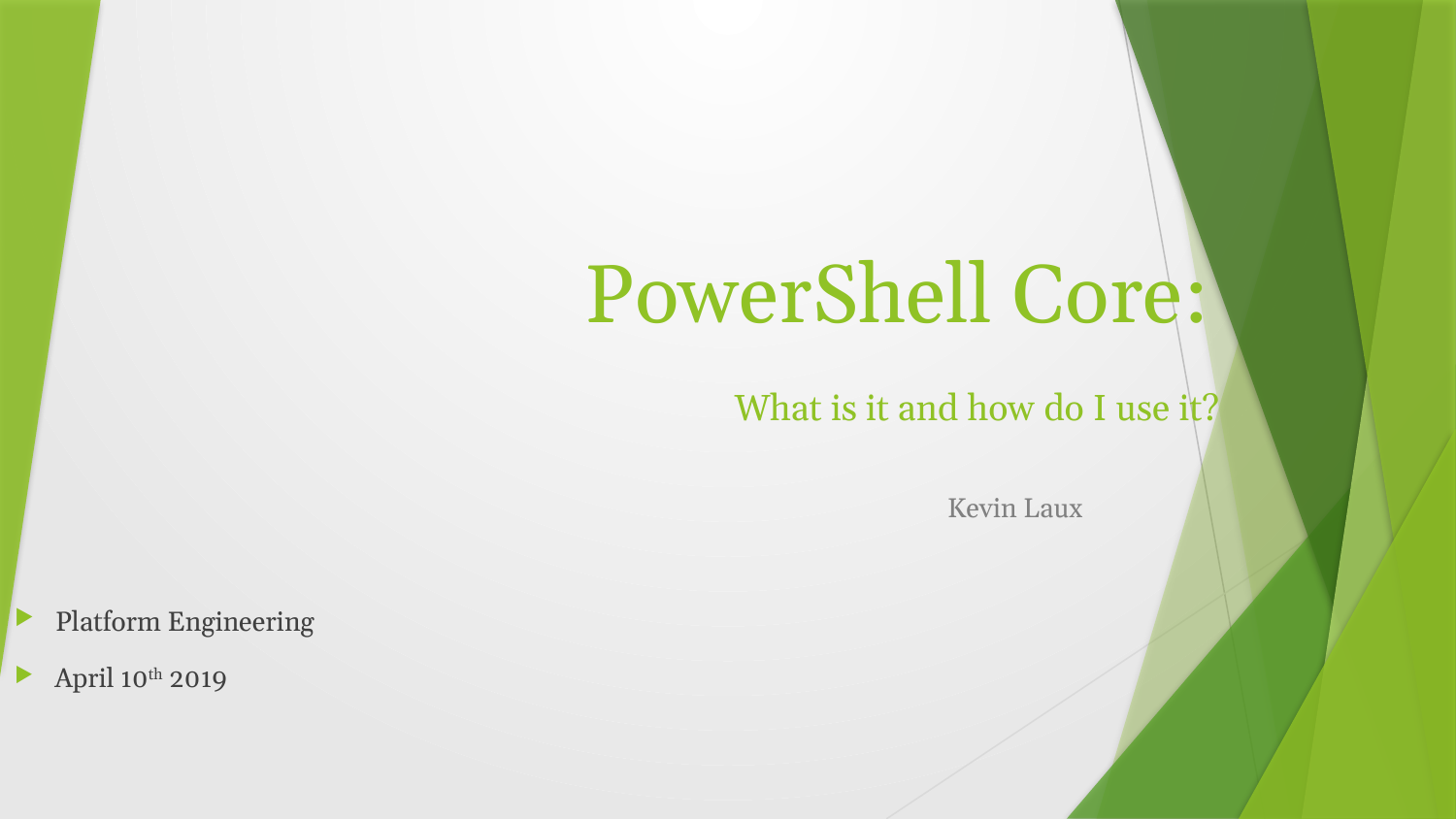

# PowerShell Core: What is it and how do I use it?
Kevin Laux
Platform Engineering
April 10th 2019